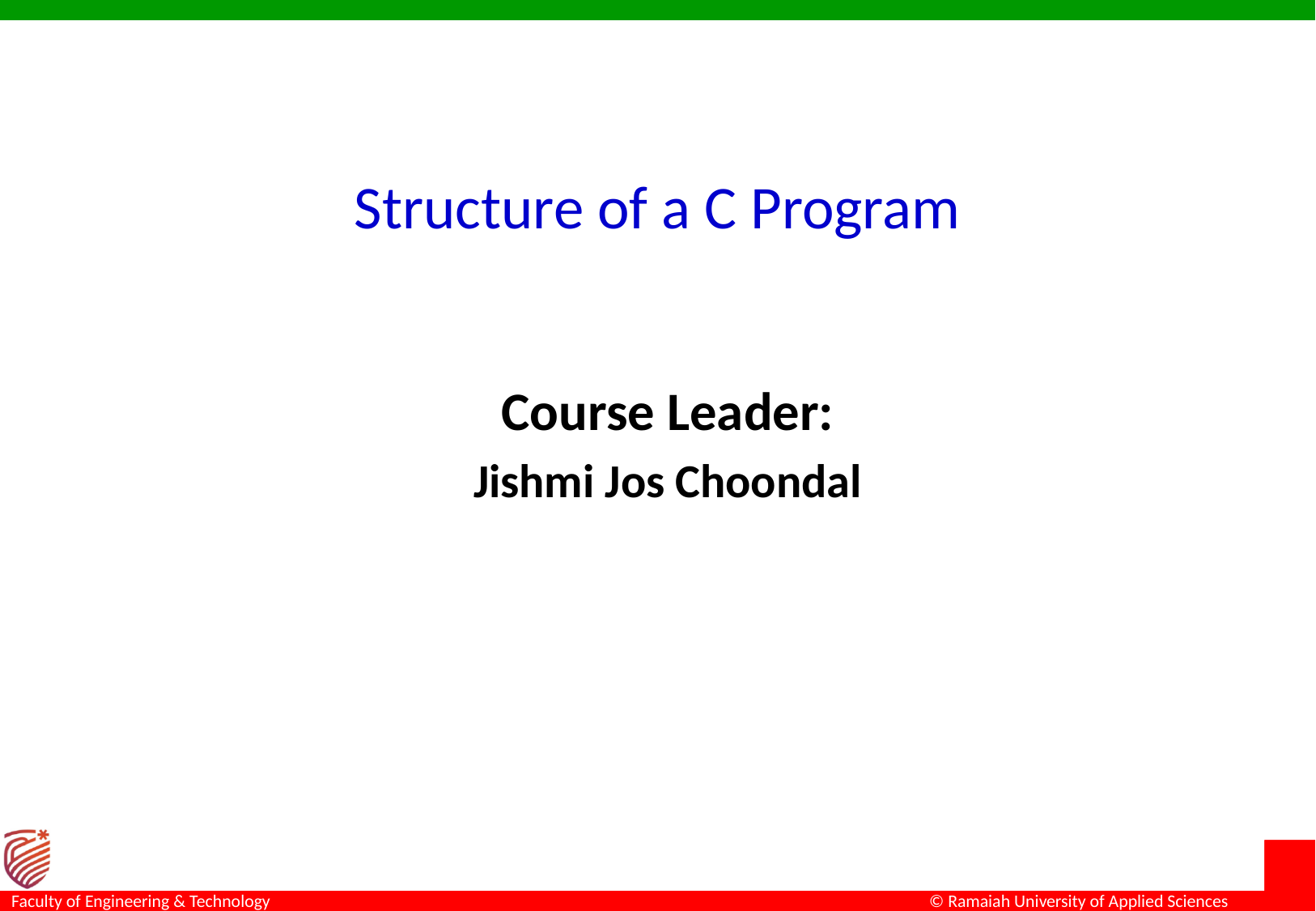

Structure of a C Program

Course Leader:
Jishmi Jos Choondal